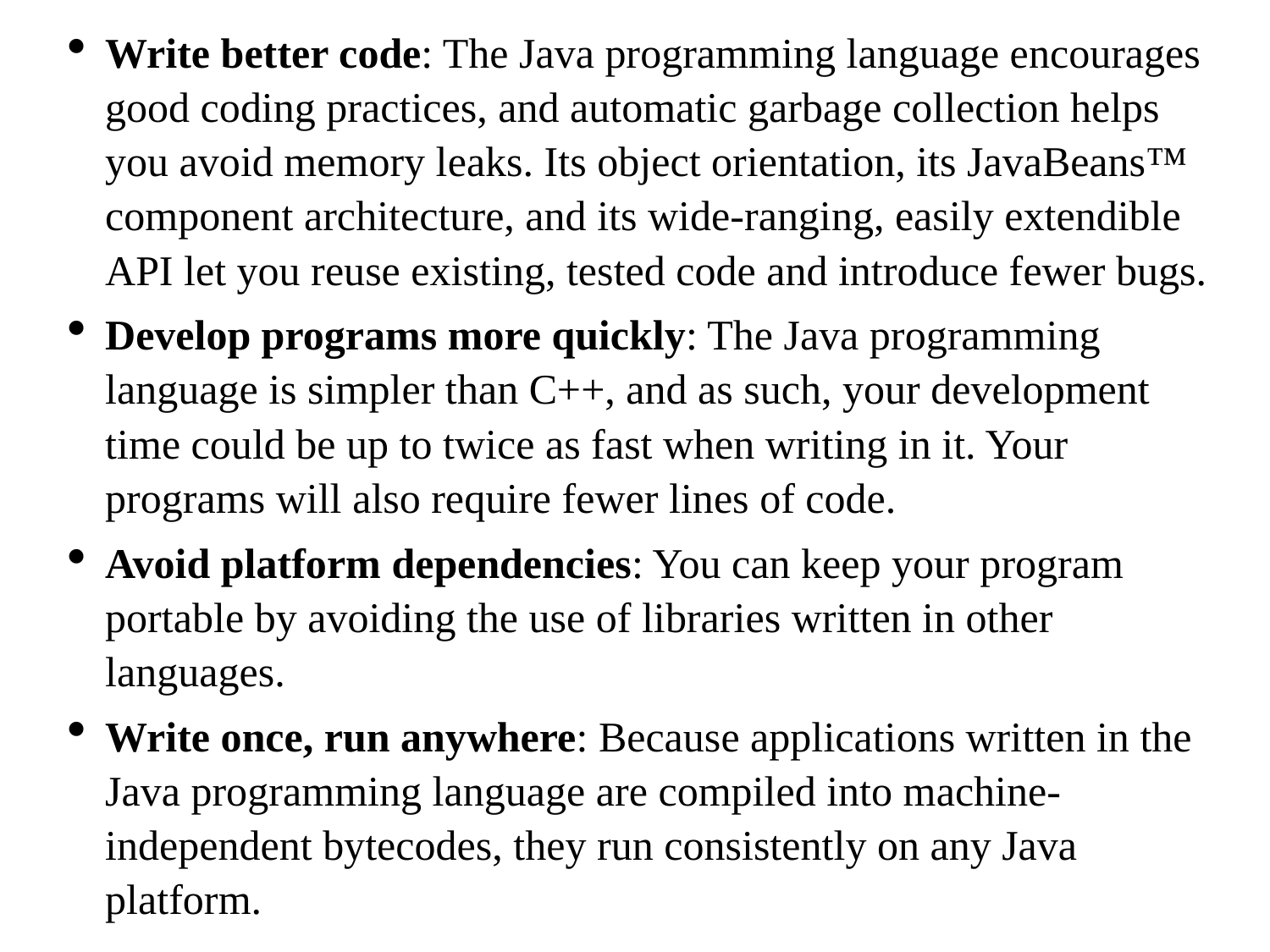

Write better code: The Java programming language encourages good coding practices, and automatic garbage collection helps you avoid memory leaks. Its object orientation, its JavaBeans™ component architecture, and its wide-ranging, easily extendible API let you reuse existing, tested code and introduce fewer bugs.
Develop programs more quickly: The Java programming language is simpler than C++, and as such, your development time could be up to twice as fast when writing in it. Your programs will also require fewer lines of code.
Avoid platform dependencies: You can keep your program portable by avoiding the use of libraries written in other languages.
Write once, run anywhere: Because applications written in the Java programming language are compiled into machine-independent bytecodes, they run consistently on any Java platform.